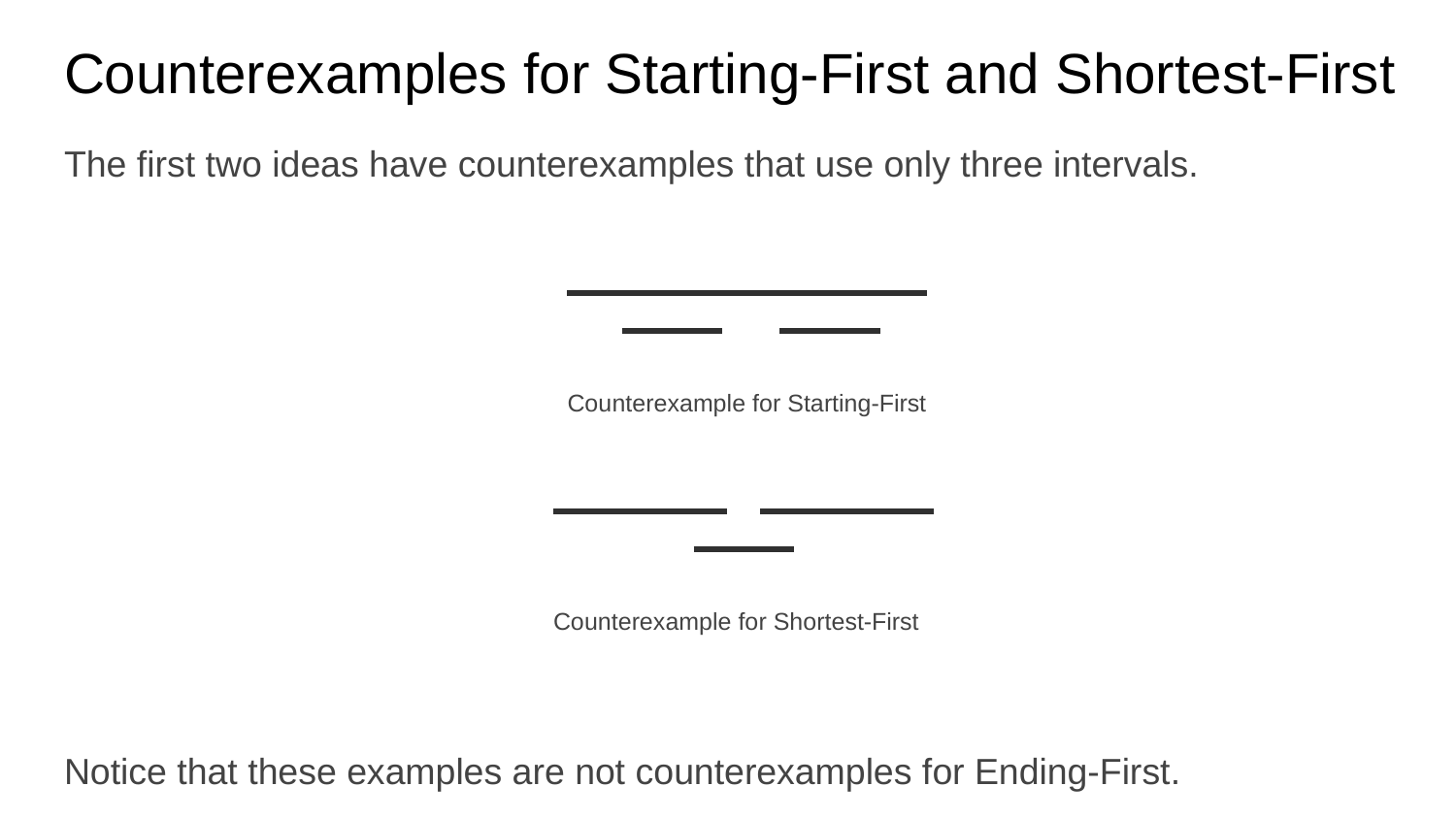

# Counterexamples for Starting-First and Shortest-First
The first two ideas have counterexamples that use only three intervals.

Counterexample for Starting-First
Counterexample for Shortest-First
Notice that these examples are not counterexamples for Ending-First.